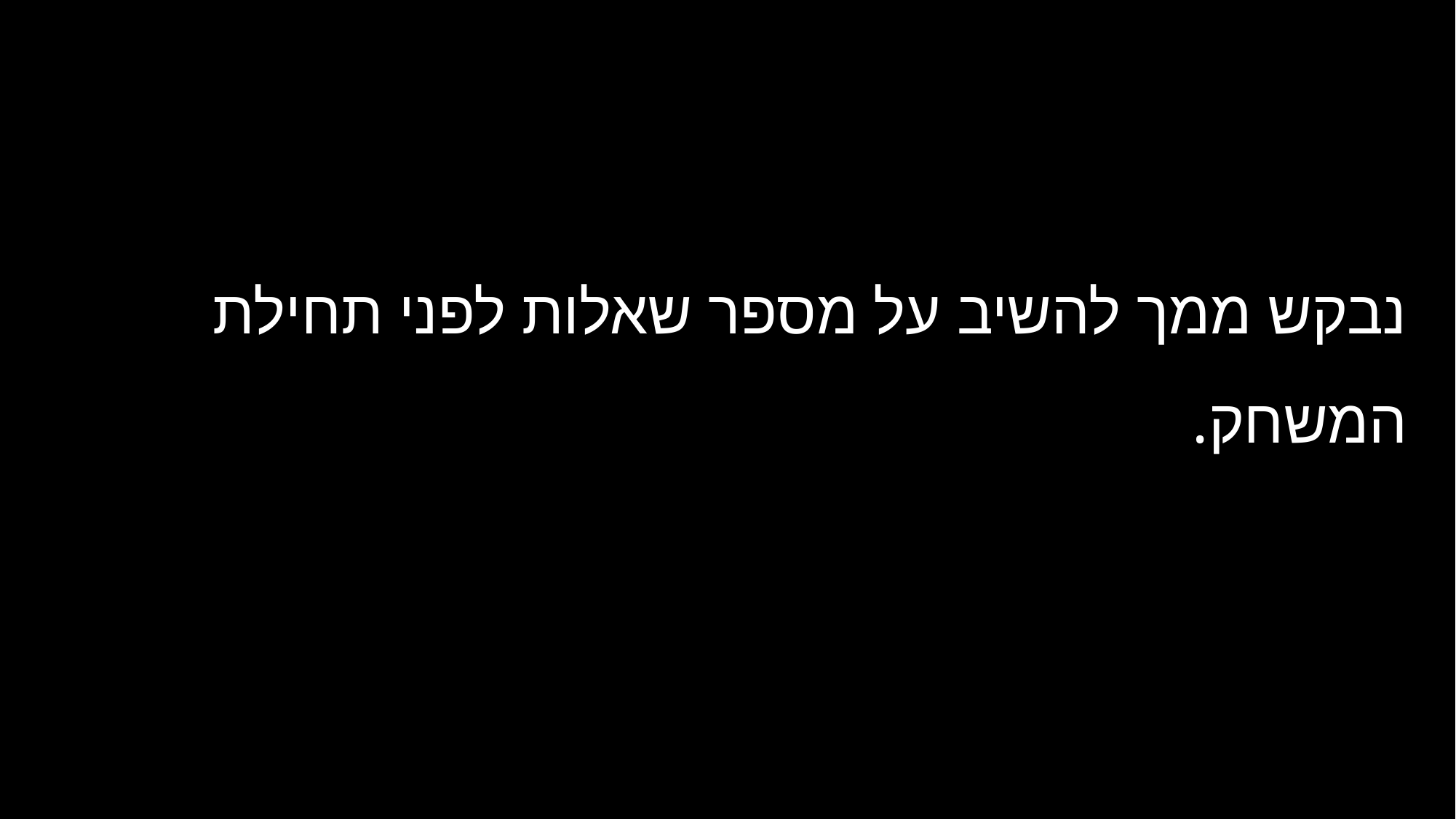

נבקש ממך להשיב על מספר שאלות לפני תחילת המשחק.